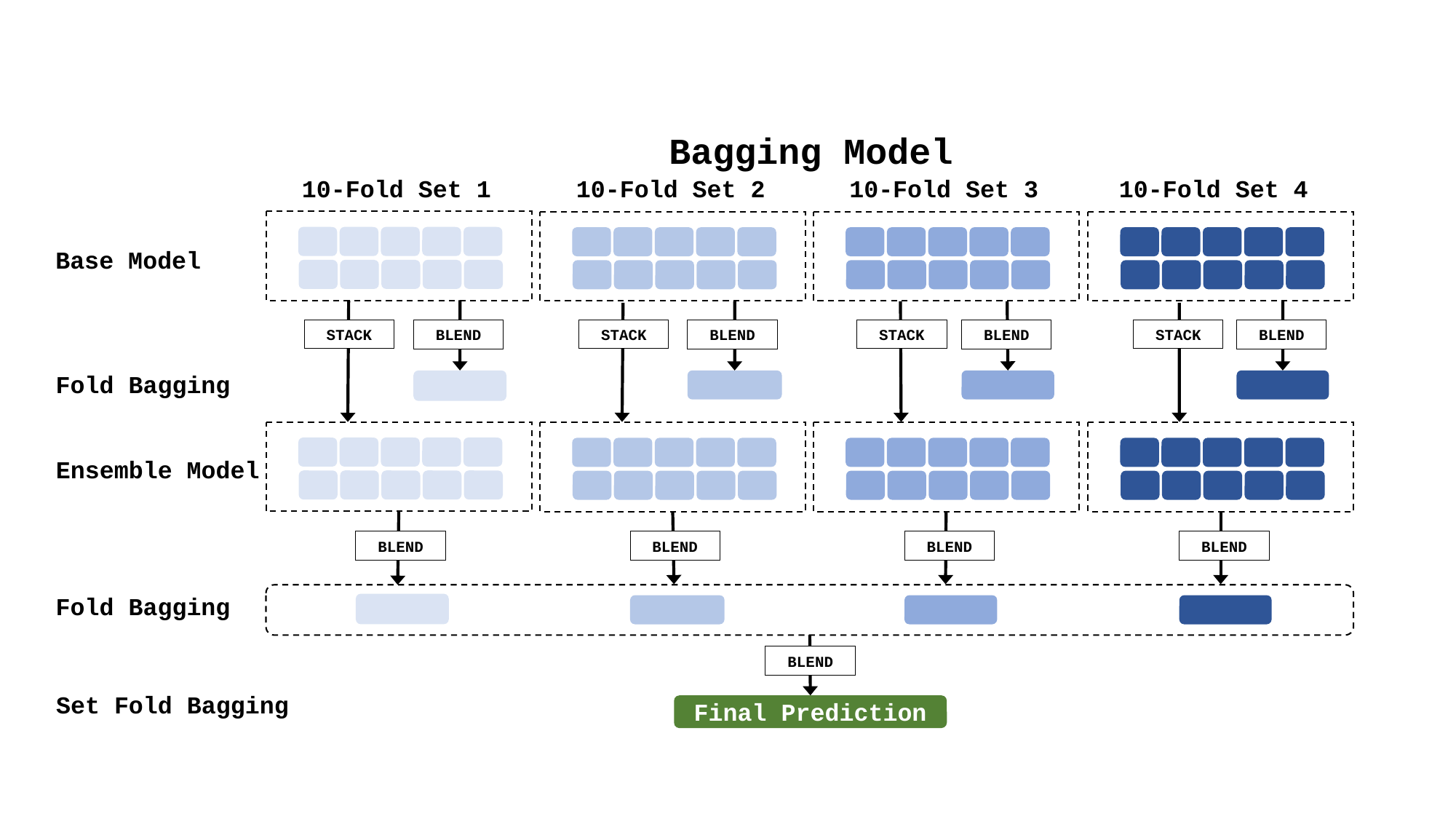

Bagging Model
10-Fold Set 1
10-Fold Set 2
10-Fold Set 3
10-Fold Set 4

Base Model
STACK
STACK
STACK
STACK
BLEND
BLEND
BLEND
BLEND
Fold Bagging

Ensemble Model
BLEND
BLEND
BLEND
BLEND

Fold Bagging

BLEND
Set Fold Bagging
Final Prediction